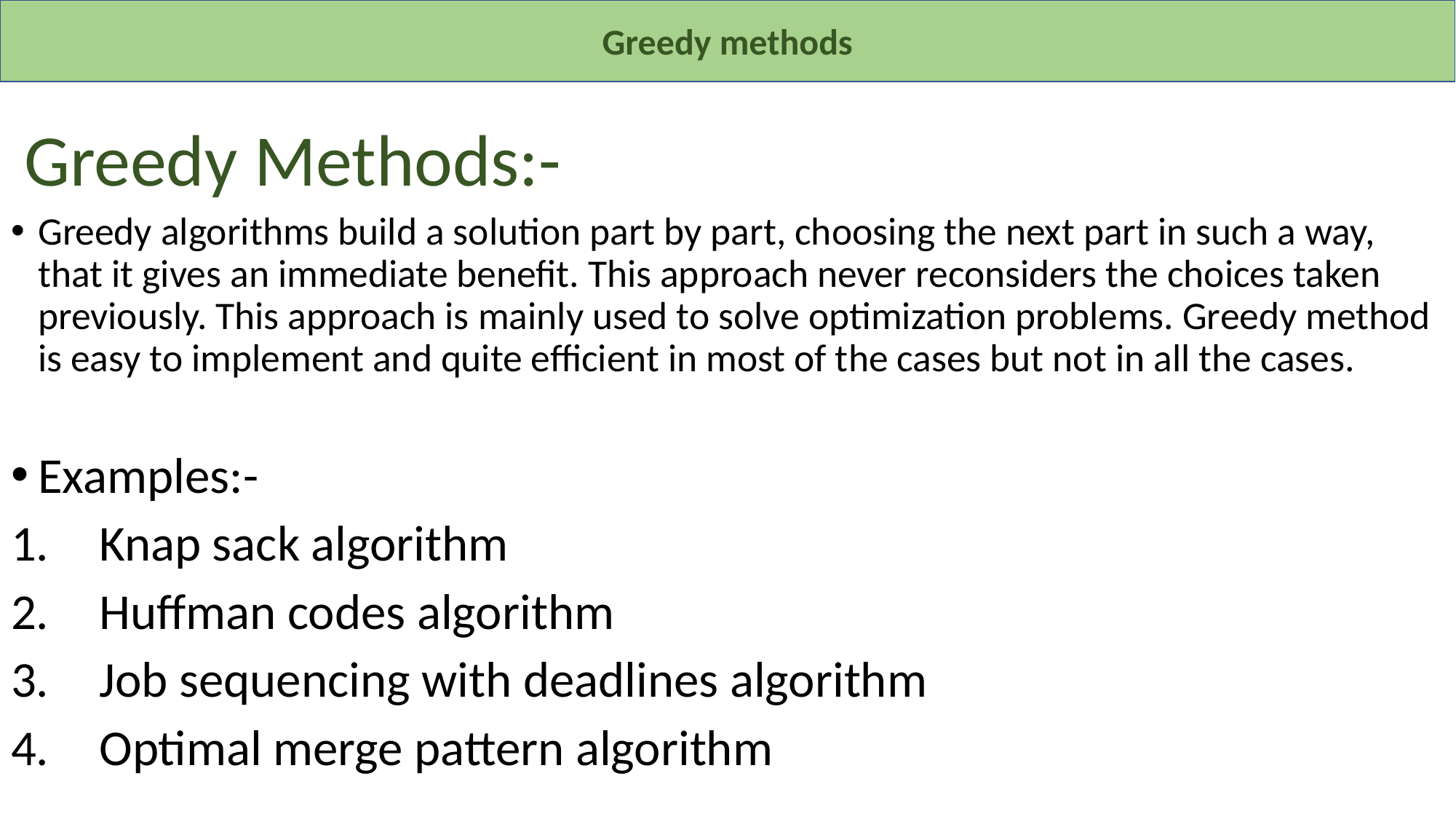

Greedy methods
# Greedy Methods:-
Greedy algorithms build a solution part by part, choosing the next part in such a way, that it gives an immediate benefit. This approach never reconsiders the choices taken previously. This approach is mainly used to solve optimization problems. Greedy method is easy to implement and quite efficient in most of the cases but not in all the cases.

Examples:-
Knap sack algorithm
Huffman codes algorithm
Job sequencing with deadlines algorithm
Optimal merge pattern algorithm